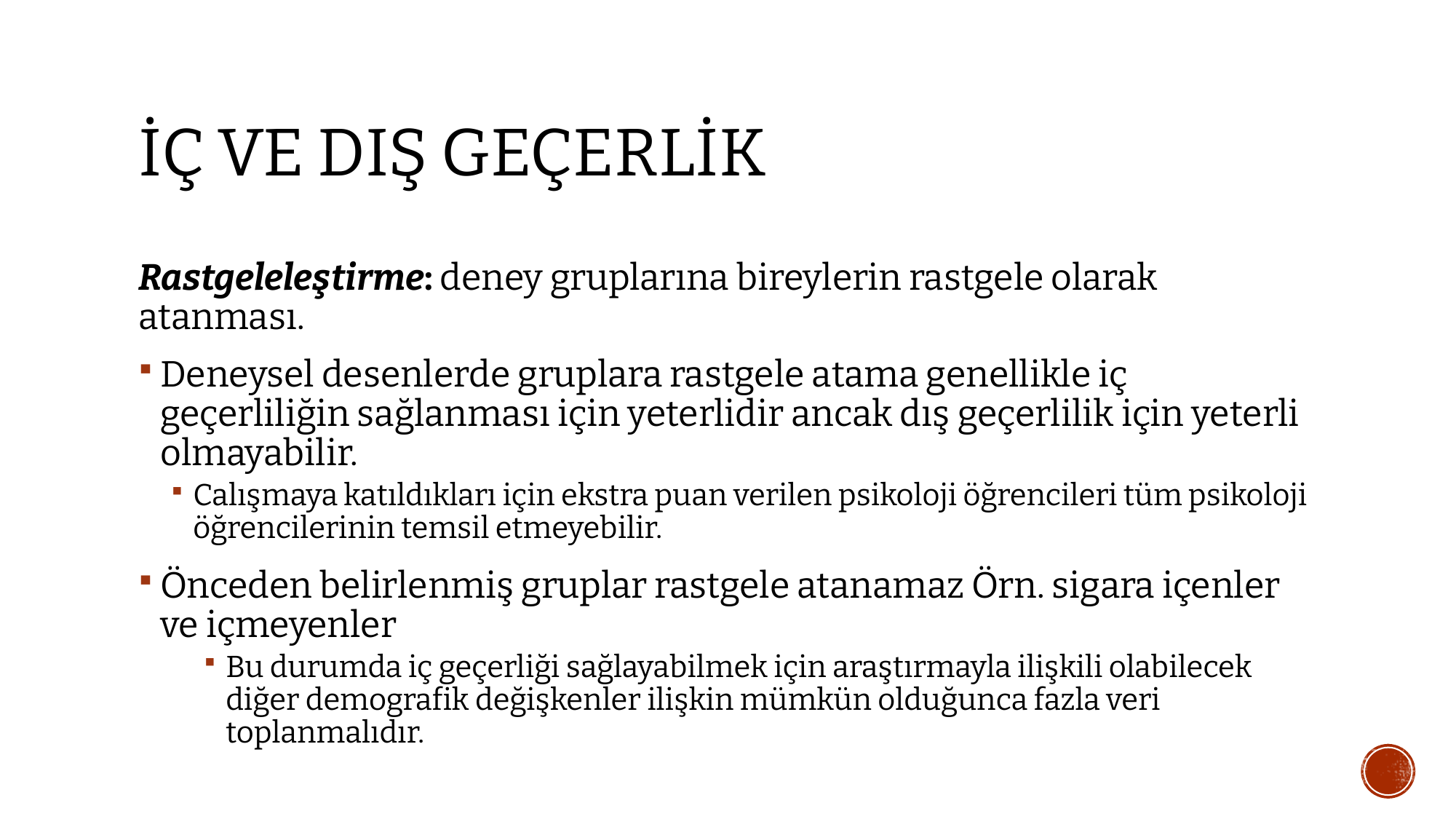

# İç ve dış geçerlik
Rastgeleleştirme: deney gruplarına bireylerin rastgele olarak atanması.
Deneysel desenlerde gruplara rastgele atama genellikle iç geçerliliğin sağlanması için yeterlidir ancak dış geçerlilik için yeterli olmayabilir.
Calışmaya katıldıkları için ekstra puan verilen psikoloji öğrencileri tüm psikoloji öğrencilerinin temsil etmeyebilir.
Önceden belirlenmiş gruplar rastgele atanamaz Örn. sigara içenler ve içmeyenler
Bu durumda iç geçerliği sağlayabilmek için araştırmayla ilişkili olabilecek diğer demografik değişkenler ilişkin mümkün olduğunca fazla veri toplanmalıdır.